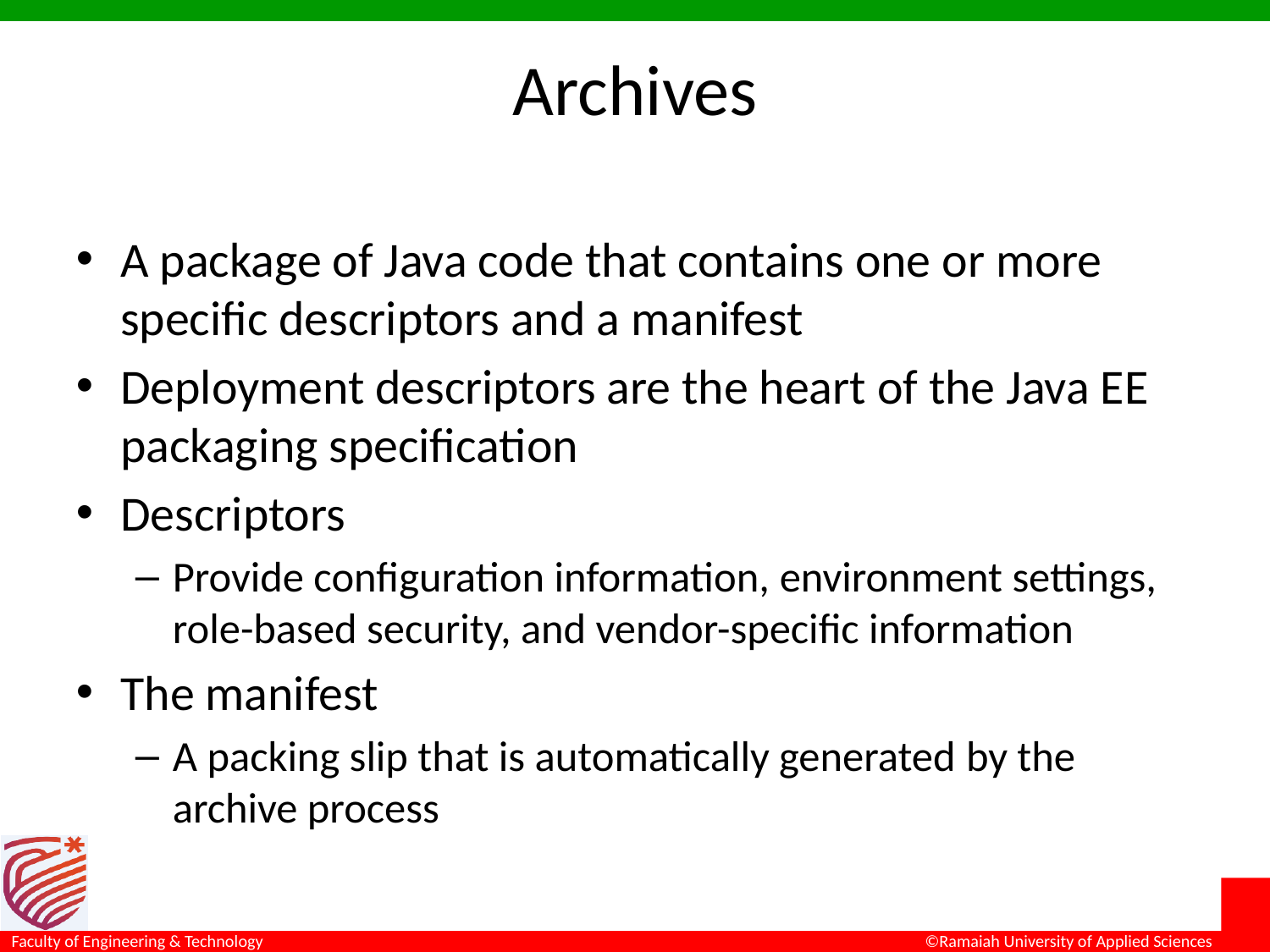

# Archives
A package of Java code that contains one or more specific descriptors and a manifest
Deployment descriptors are the heart of the Java EE packaging specification
Descriptors
Provide configuration information, environment settings, role-based security, and vendor-specific information
The manifest
A packing slip that is automatically generated by the archive process